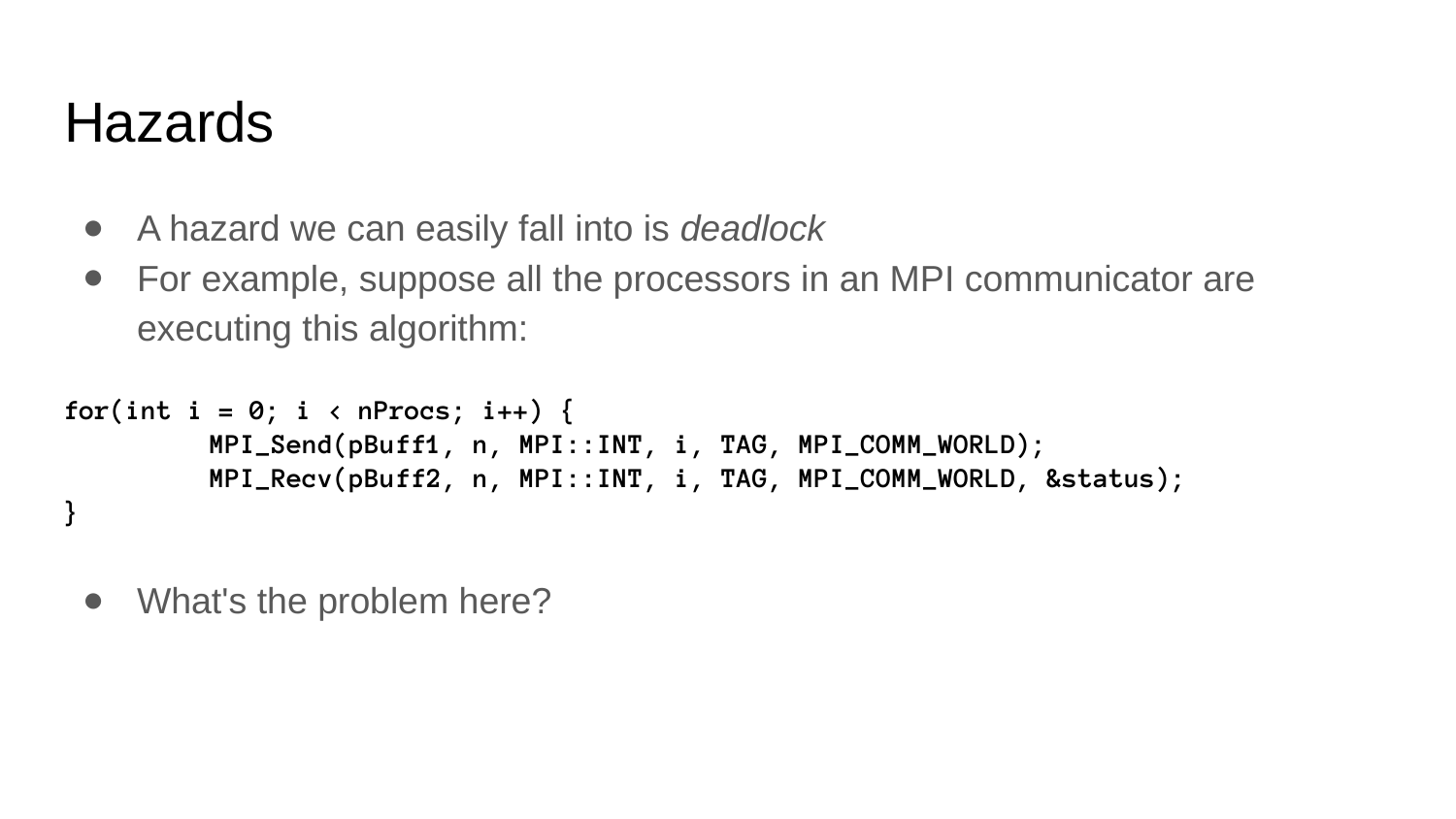

# Hazards
A hazard we can easily fall into is deadlock
For example, suppose all the processors in an MPI communicator are executing this algorithm:
for(int i = 0; i < nProcs; i++) {
	MPI_Send(pBuff1, n, MPI::INT, i, TAG, MPI_COMM_WORLD);
	MPI_Recv(pBuff2, n, MPI::INT, i, TAG, MPI_COMM_WORLD, &status);
}
What's the problem here?